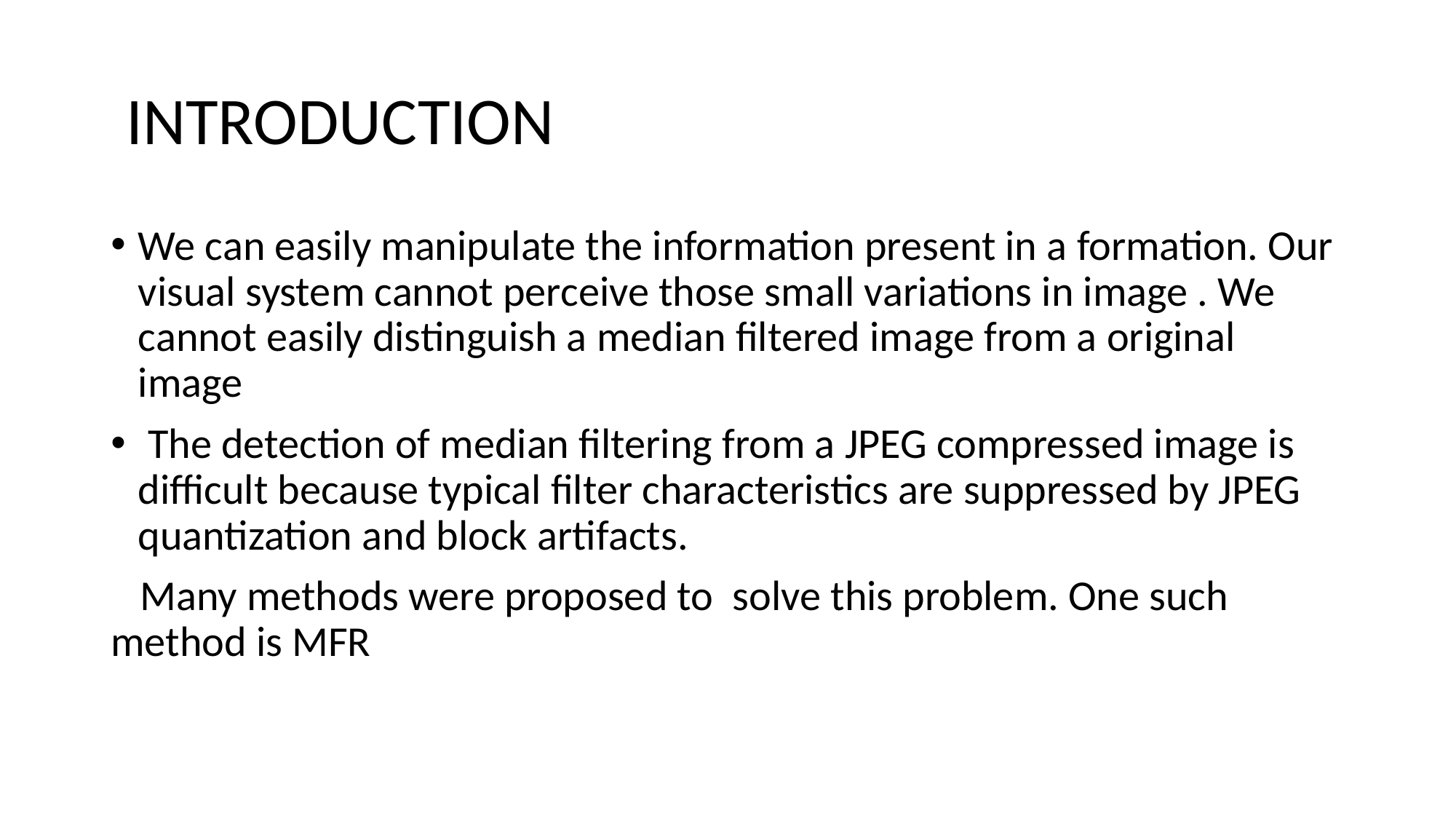

# INTRODUCTION
We can easily manipulate the information present in a formation. Our visual system cannot perceive those small variations in image . We cannot easily distinguish a median filtered image from a original image
 The detection of median filtering from a JPEG compressed image is difficult because typical filter characteristics are suppressed by JPEG quantization and block artifacts.
   Many methods were proposed to  solve this problem. One such     method is MFR